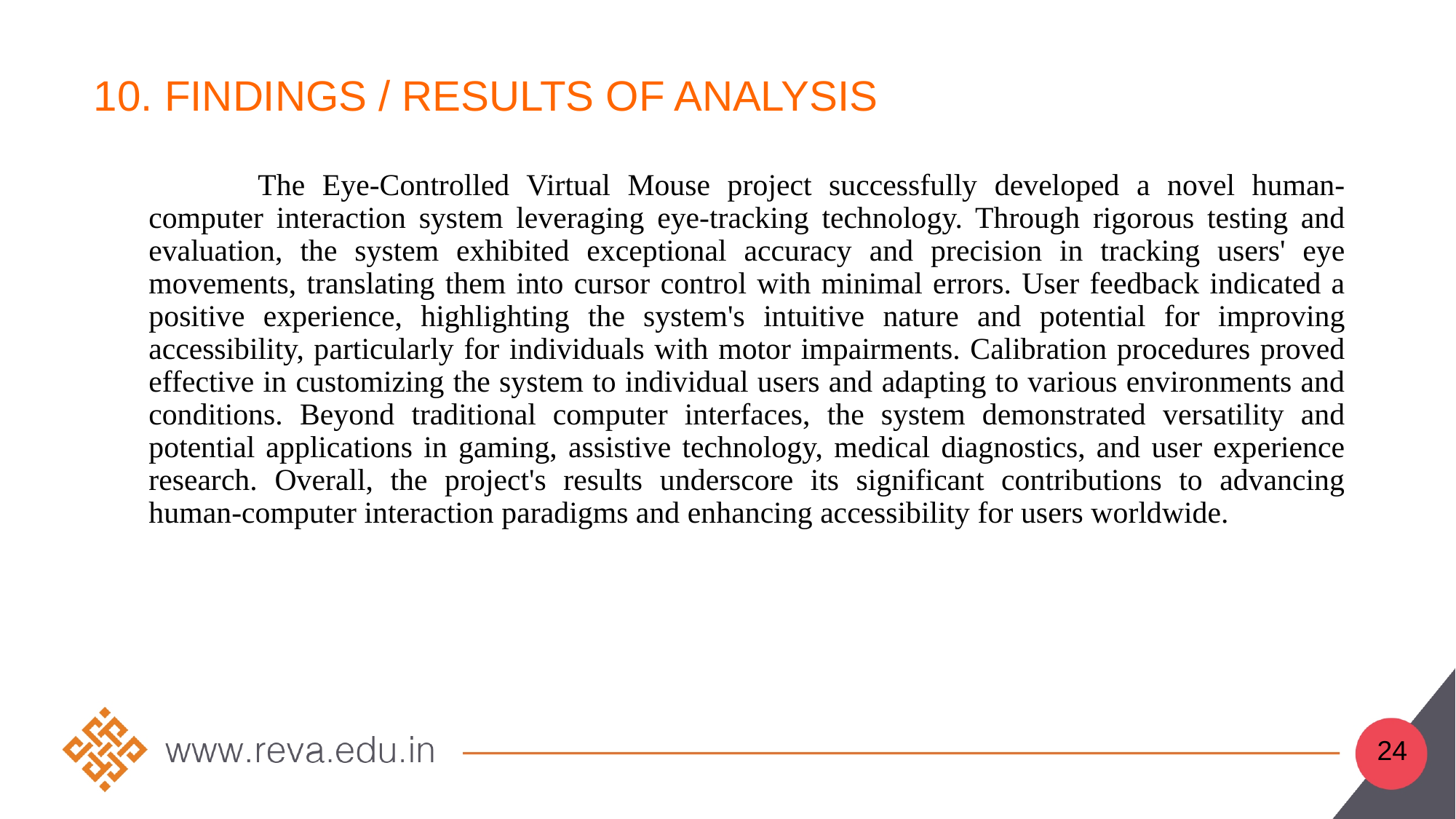

# 10. Findings / Results of analysis
	The Eye-Controlled Virtual Mouse project successfully developed a novel human-computer interaction system leveraging eye-tracking technology. Through rigorous testing and evaluation, the system exhibited exceptional accuracy and precision in tracking users' eye movements, translating them into cursor control with minimal errors. User feedback indicated a positive experience, highlighting the system's intuitive nature and potential for improving accessibility, particularly for individuals with motor impairments. Calibration procedures proved effective in customizing the system to individual users and adapting to various environments and conditions. Beyond traditional computer interfaces, the system demonstrated versatility and potential applications in gaming, assistive technology, medical diagnostics, and user experience research. Overall, the project's results underscore its significant contributions to advancing human-computer interaction paradigms and enhancing accessibility for users worldwide.

24